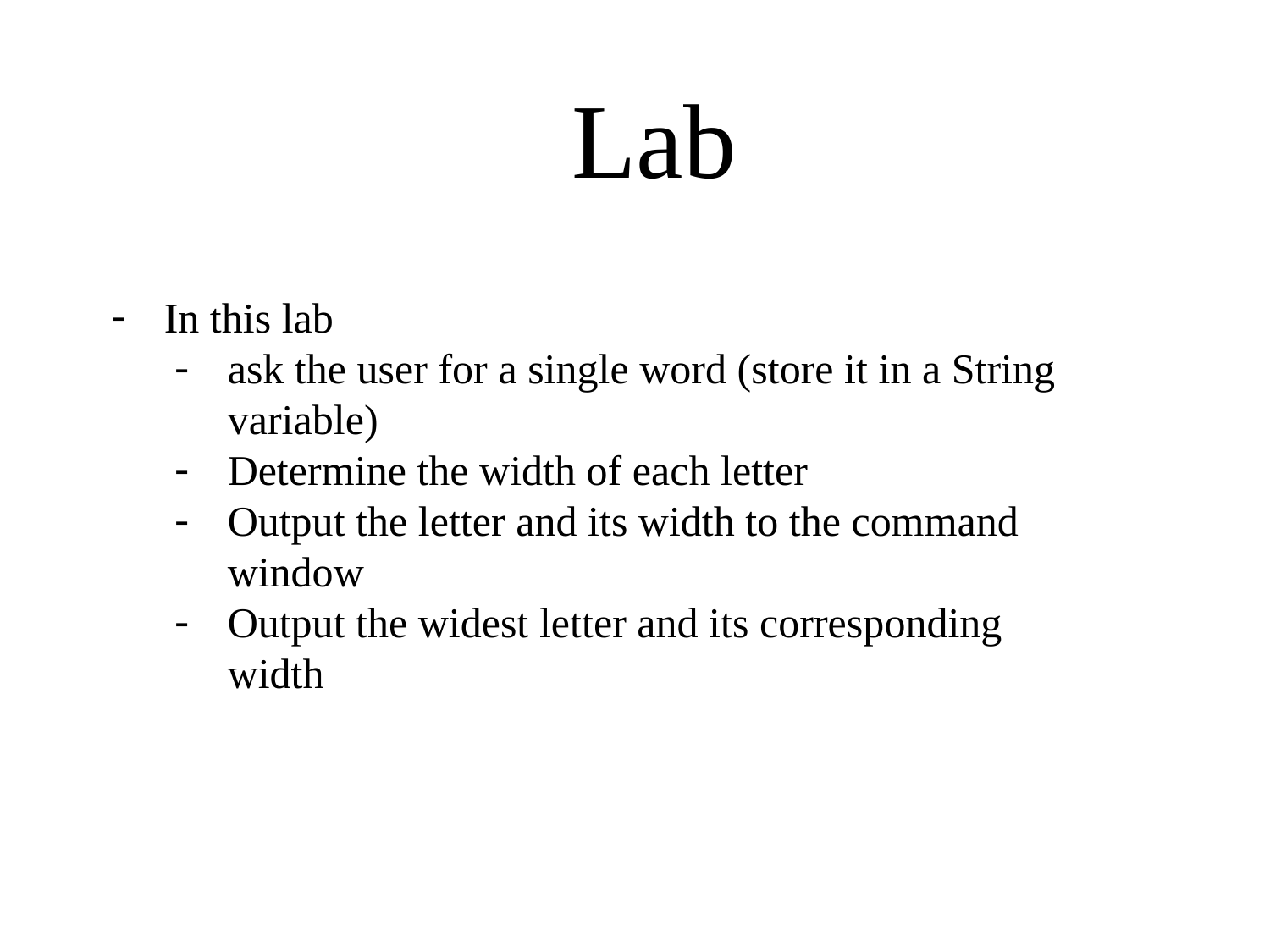

Lab

In this lab
ask the user for a single word (store it in a String variable)
Determine the width of each letter
Output the letter and its width to the command window
Output the widest letter and its corresponding width